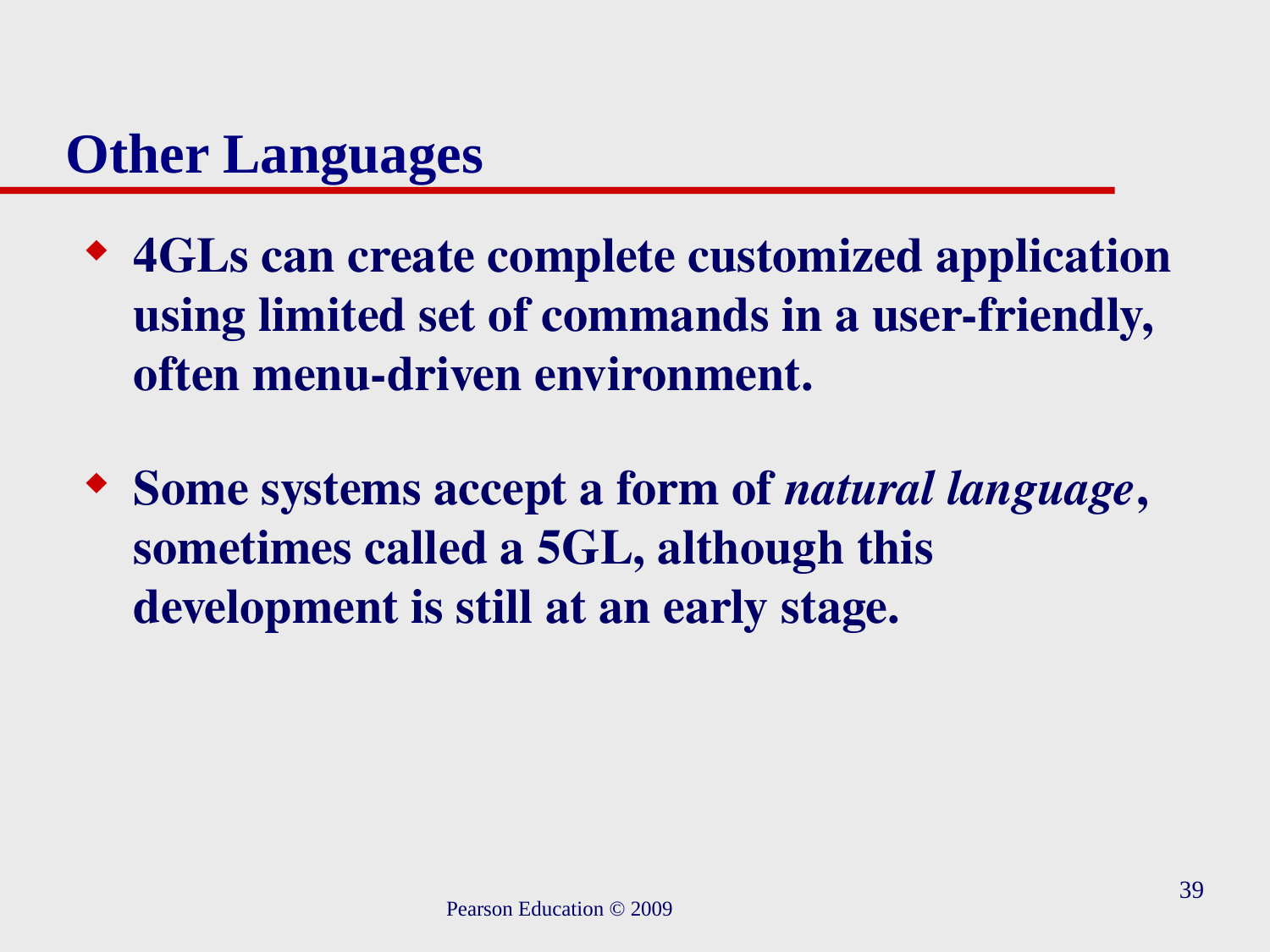

# Other Languages
4GLs can create complete customized application using limited set of commands in a user-friendly, often menu-driven environment.

Some systems accept a form of natural language, sometimes called a 5GL, although this development is still at an early stage.
39
Pearson Education © 2009